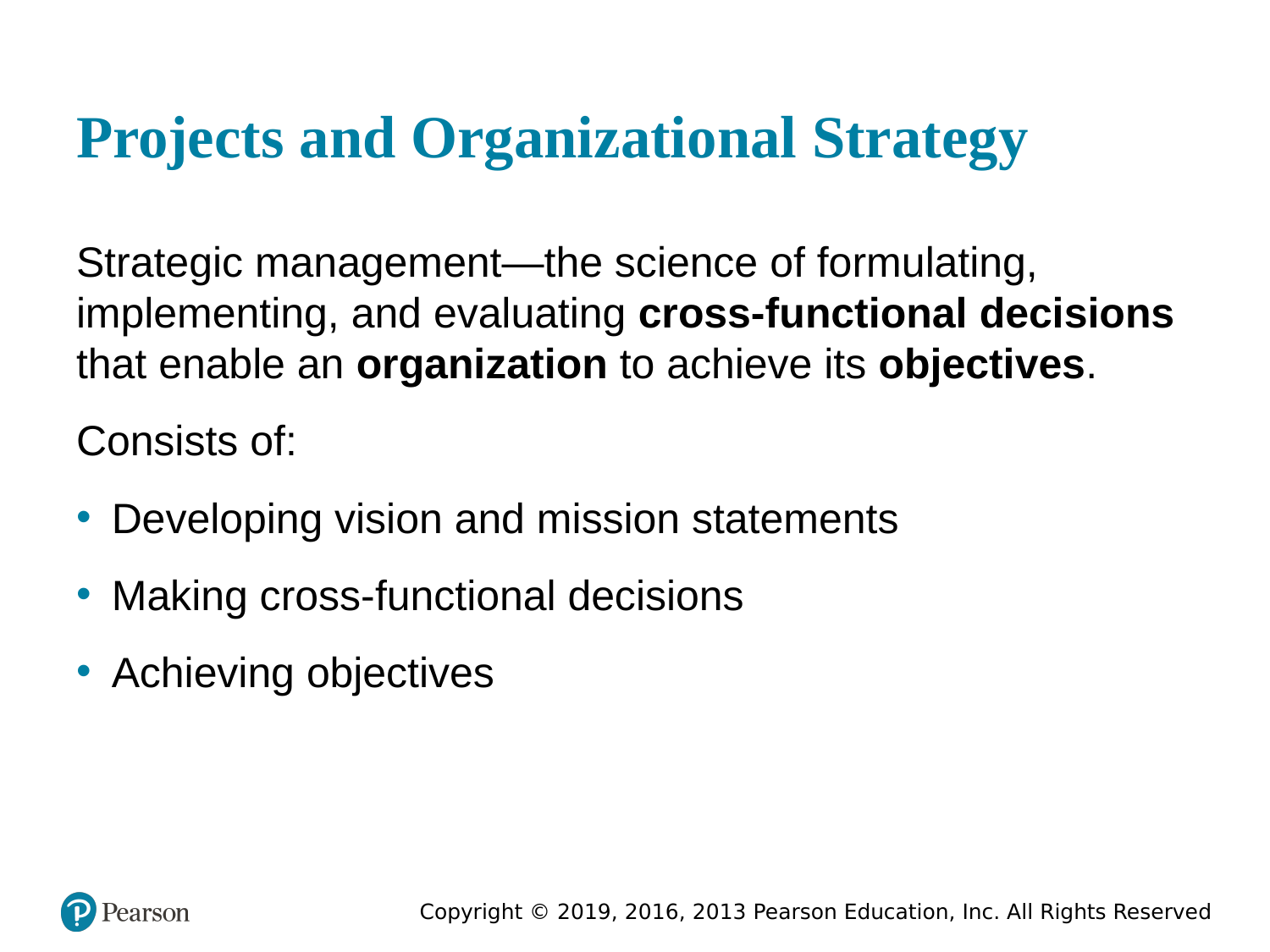

# Projects and Organizational Strategy
Strategic management—the science of formulating, implementing, and evaluating cross-functional decisions that enable an organization to achieve its objectives.
Consists of:
Developing vision and mission statements
Making cross-functional decisions
Achieving objectives